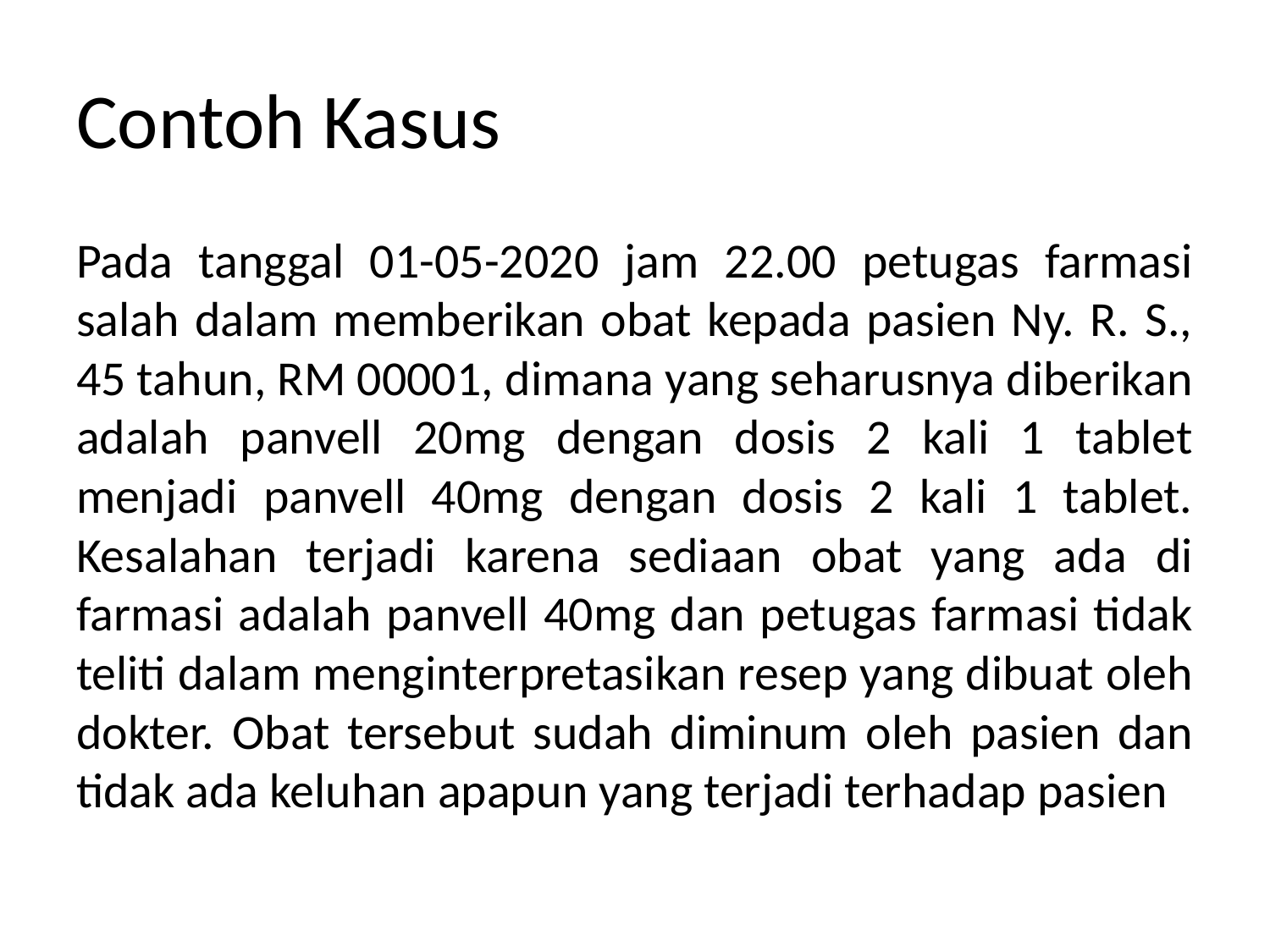

# Contoh Kasus
Pada tanggal 01-05-2020 jam 22.00 petugas farmasi salah dalam memberikan obat kepada pasien Ny. R. S., 45 tahun, RM 00001, dimana yang seharusnya diberikan adalah panvell 20mg dengan dosis 2 kali 1 tablet menjadi panvell 40mg dengan dosis 2 kali 1 tablet. Kesalahan terjadi karena sediaan obat yang ada di farmasi adalah panvell 40mg dan petugas farmasi tidak teliti dalam menginterpretasikan resep yang dibuat oleh dokter. Obat tersebut sudah diminum oleh pasien dan tidak ada keluhan apapun yang terjadi terhadap pasien